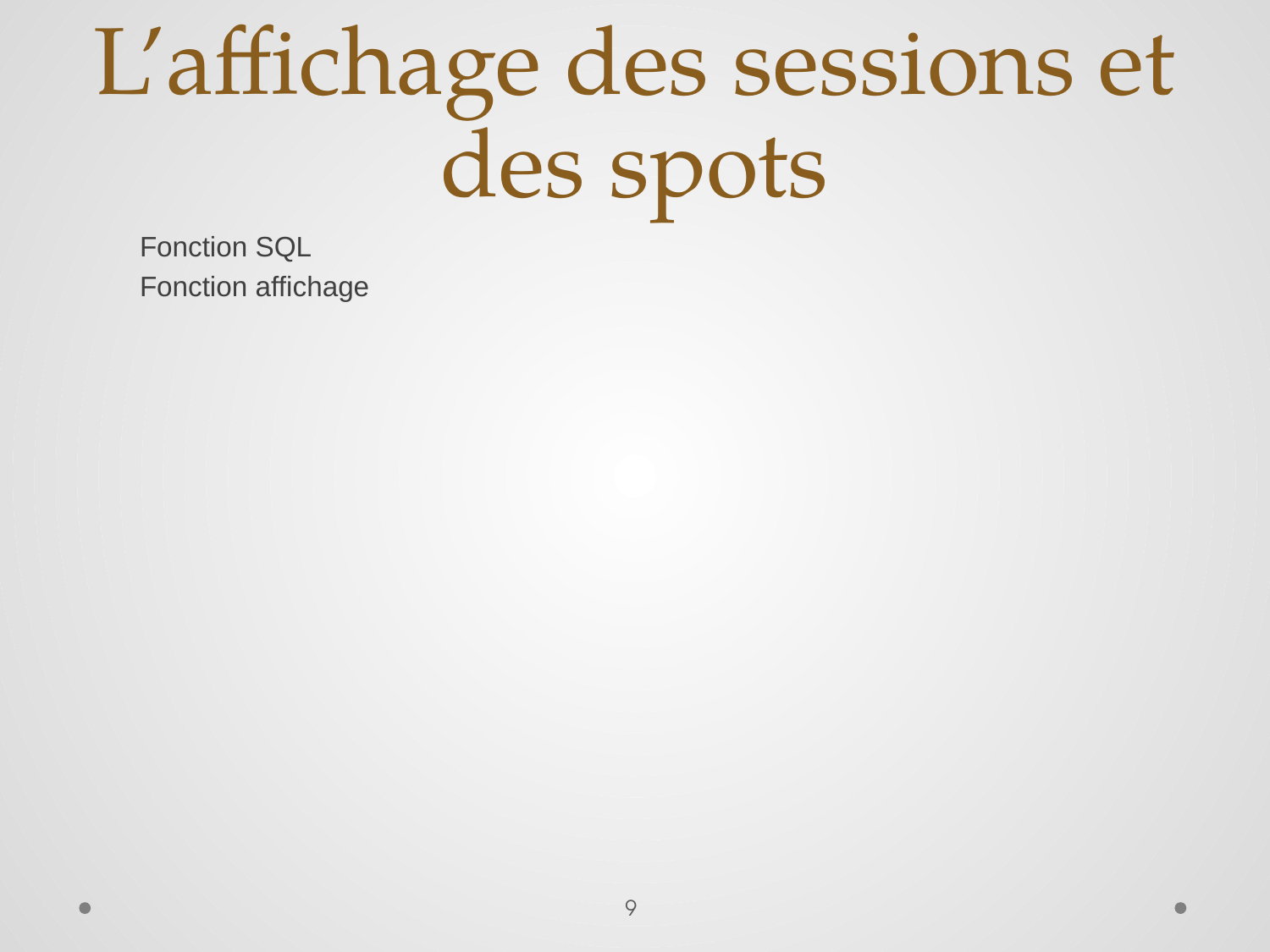

# L’affichage des sessions et des spots
Fonction SQL
Fonction affichage

9